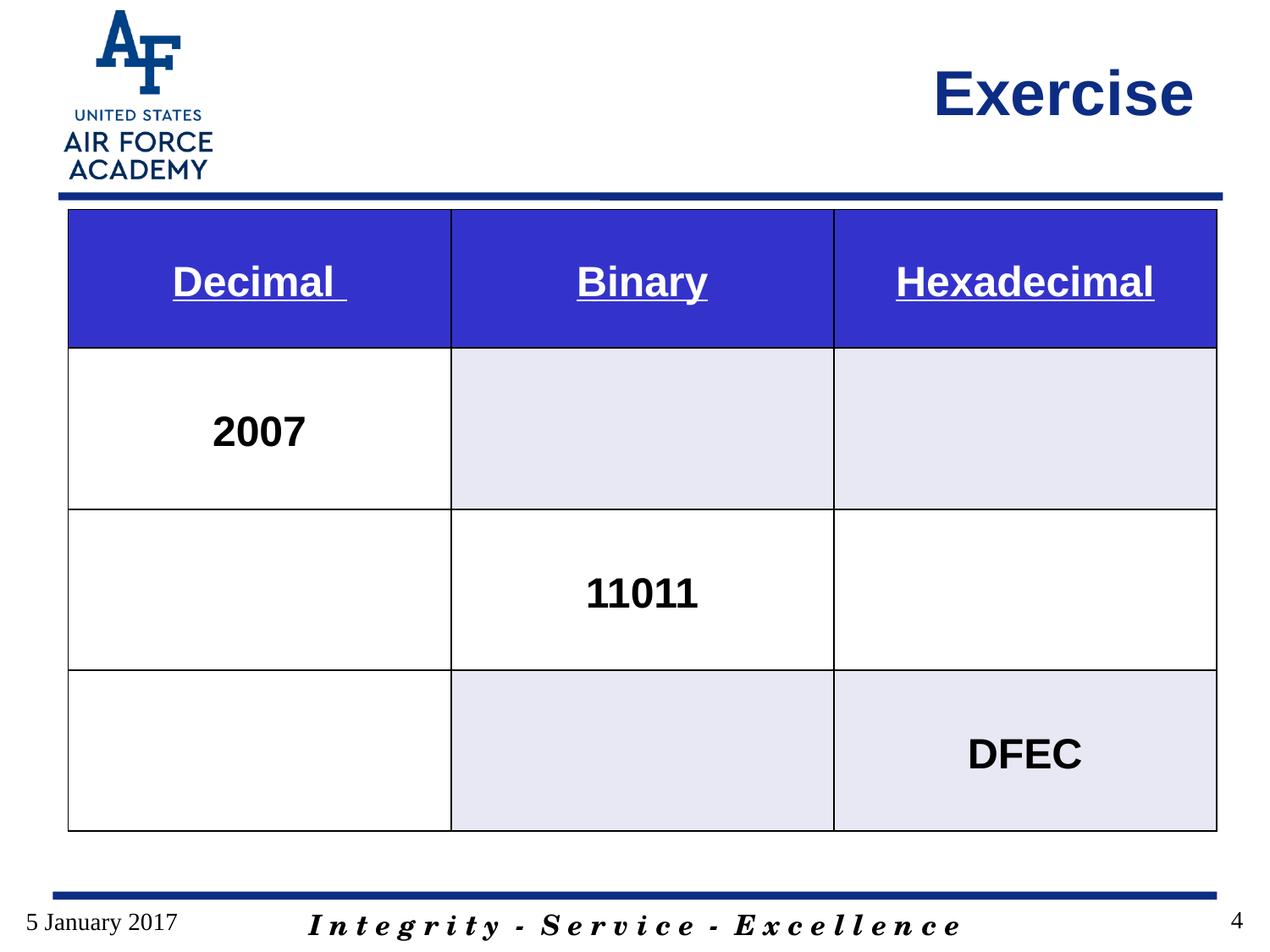

# Exercise
| Decimal | Binary | Hexadecimal |
| --- | --- | --- |
| 2007 |  |  |
|  | 11011 |  |
|  |  | DFEC |

4

5 January 2017